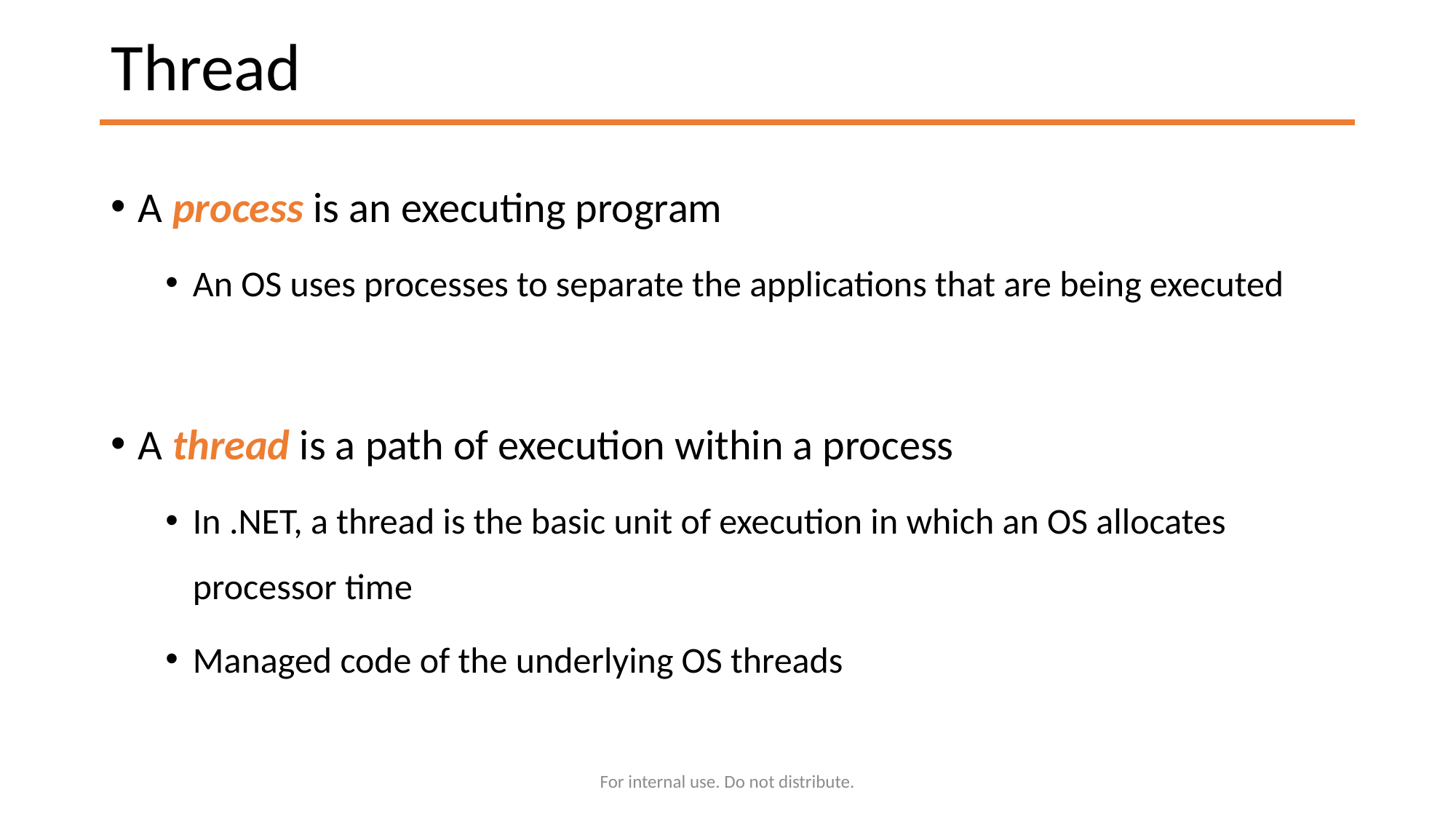

# Thread
A process is an executing program
An OS uses processes to separate the applications that are being executed

A thread is a path of execution within a process
In .NET, a thread is the basic unit of execution in which an OS allocates processor time
Managed code of the underlying OS threads
For internal use. Do not distribute.